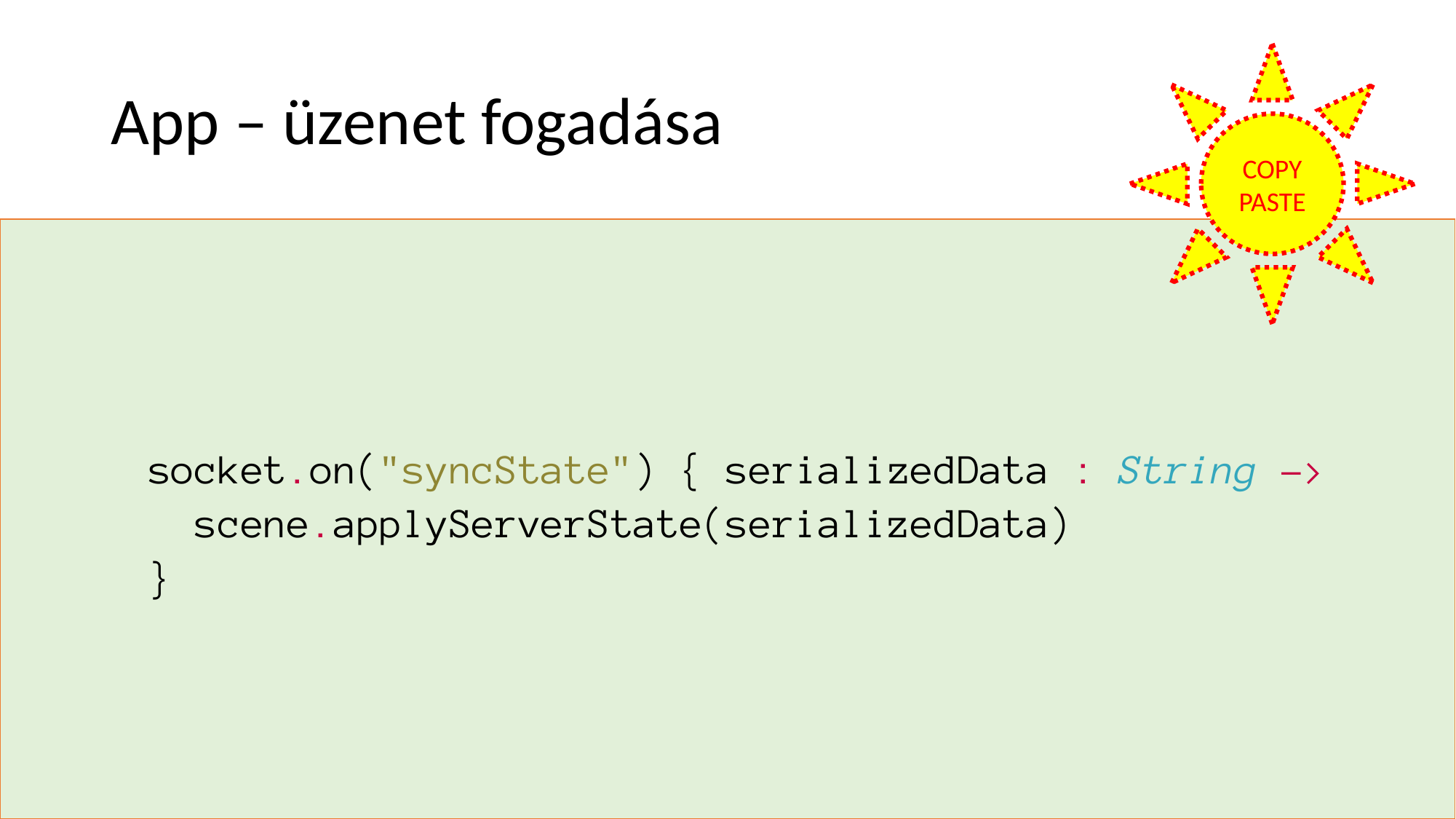

# App – üzenet fogadása
COPY
PASTE
      socket.on("syncState") { serializedData : String ->
        scene.applyServerState(serializedData)
      }